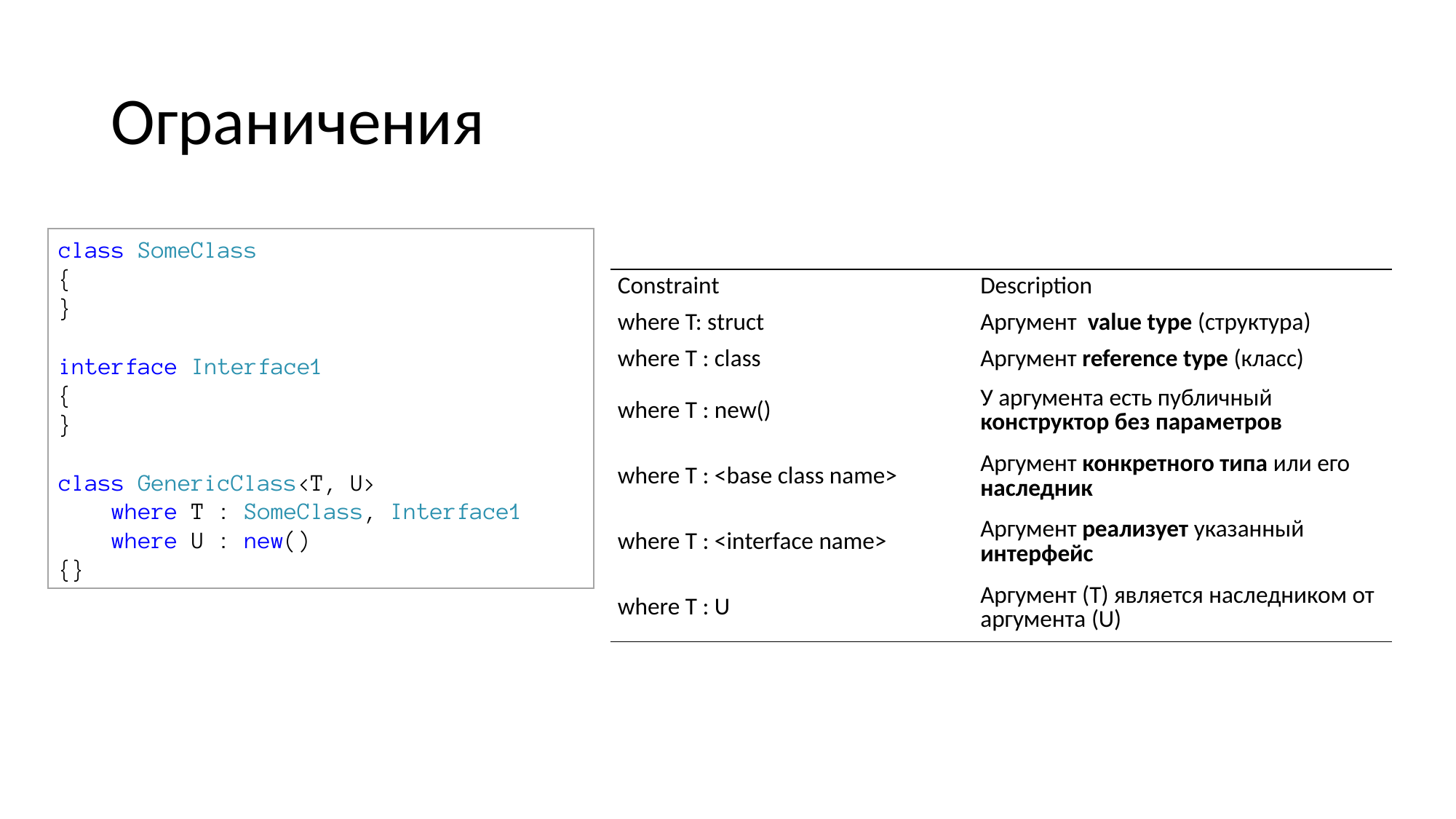

# Ограничения
class SomeClass
{
}

interface Interface1
{
}

class GenericClass<T, U>
    where T : SomeClass, Interface1
    where U : new()
{}
| Constraint | Description |
| --- | --- |
| where T: struct | Аргумент value type (структура) |
| where T : class | Аргумент reference type (класс) |
| where T : new() | У аргумента есть публичный конструктор без параметров |
| where T : <base class name> | Аргумент конкретного типа или его наследник |
| where T : <interface name> | Аргумент реализует указанный интерфейс |
| where T : U | Аргумент (T) является наследником от аргумента (U) |